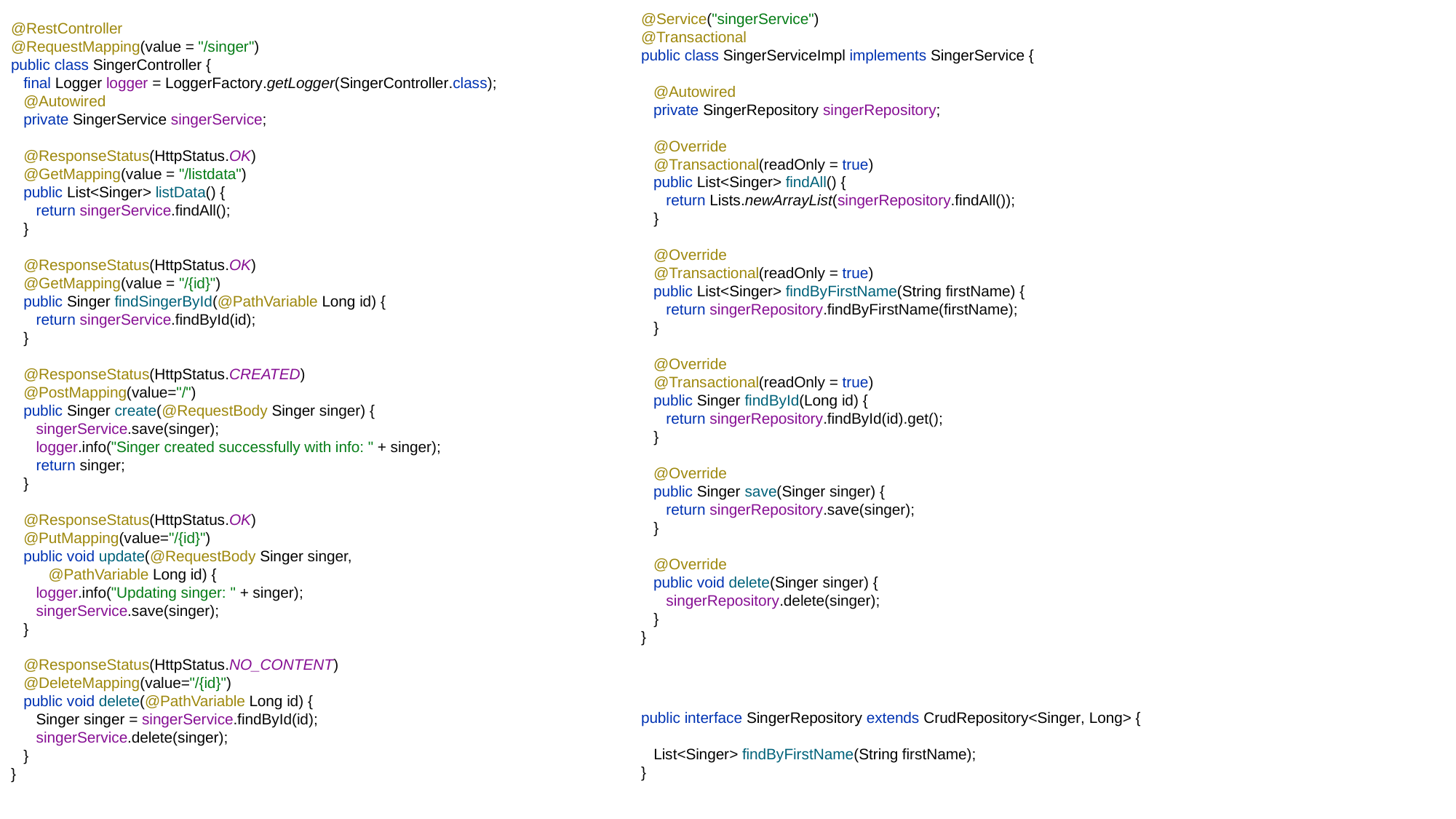

@RestController
@RequestMapping(value = "/singer")
public class SingerController {
   final Logger logger = LoggerFactory.getLogger(SingerController.class);
   @Autowired
   private SingerService singerService;
   @ResponseStatus(HttpStatus.OK)
   @GetMapping(value = "/listdata")
   public List<Singer> listData() {
      return singerService.findAll();
   }
   @ResponseStatus(HttpStatus.OK)
   @GetMapping(value = "/{id}")
   public Singer findSingerById(@PathVariable Long id) {
      return singerService.findById(id);
   }
   @ResponseStatus(HttpStatus.CREATED)
   @PostMapping(value="/")
   public Singer create(@RequestBody Singer singer) {
      singerService.save(singer);
      logger.info("Singer created successfully with info: " + singer);
      return singer;
   }
   @ResponseStatus(HttpStatus.OK)
   @PutMapping(value="/{id}")
   public void update(@RequestBody Singer singer,
         @PathVariable Long id) {
      logger.info("Updating singer: " + singer);
      singerService.save(singer);
   }
   @ResponseStatus(HttpStatus.NO_CONTENT)
   @DeleteMapping(value="/{id}")
   public void delete(@PathVariable Long id) {
      Singer singer = singerService.findById(id);
      singerService.delete(singer);
   }
}
@Service("singerService")
@Transactional
public class SingerServiceImpl implements SingerService {
   @Autowired
   private SingerRepository singerRepository;
   @Override
   @Transactional(readOnly = true)
   public List<Singer> findAll() {
      return Lists.newArrayList(singerRepository.findAll());
   }
   @Override
   @Transactional(readOnly = true)
   public List<Singer> findByFirstName(String firstName) {
      return singerRepository.findByFirstName(firstName);
   }
   @Override
   @Transactional(readOnly = true)
   public Singer findById(Long id) {
      return singerRepository.findById(id).get();
   }
   @Override
   public Singer save(Singer singer) {
      return singerRepository.save(singer);
   }
   @Override
   public void delete(Singer singer) {
      singerRepository.delete(singer);
   }
}
public interface SingerRepository extends CrudRepository<Singer, Long> {
   List<Singer> findByFirstName(String firstName);
}